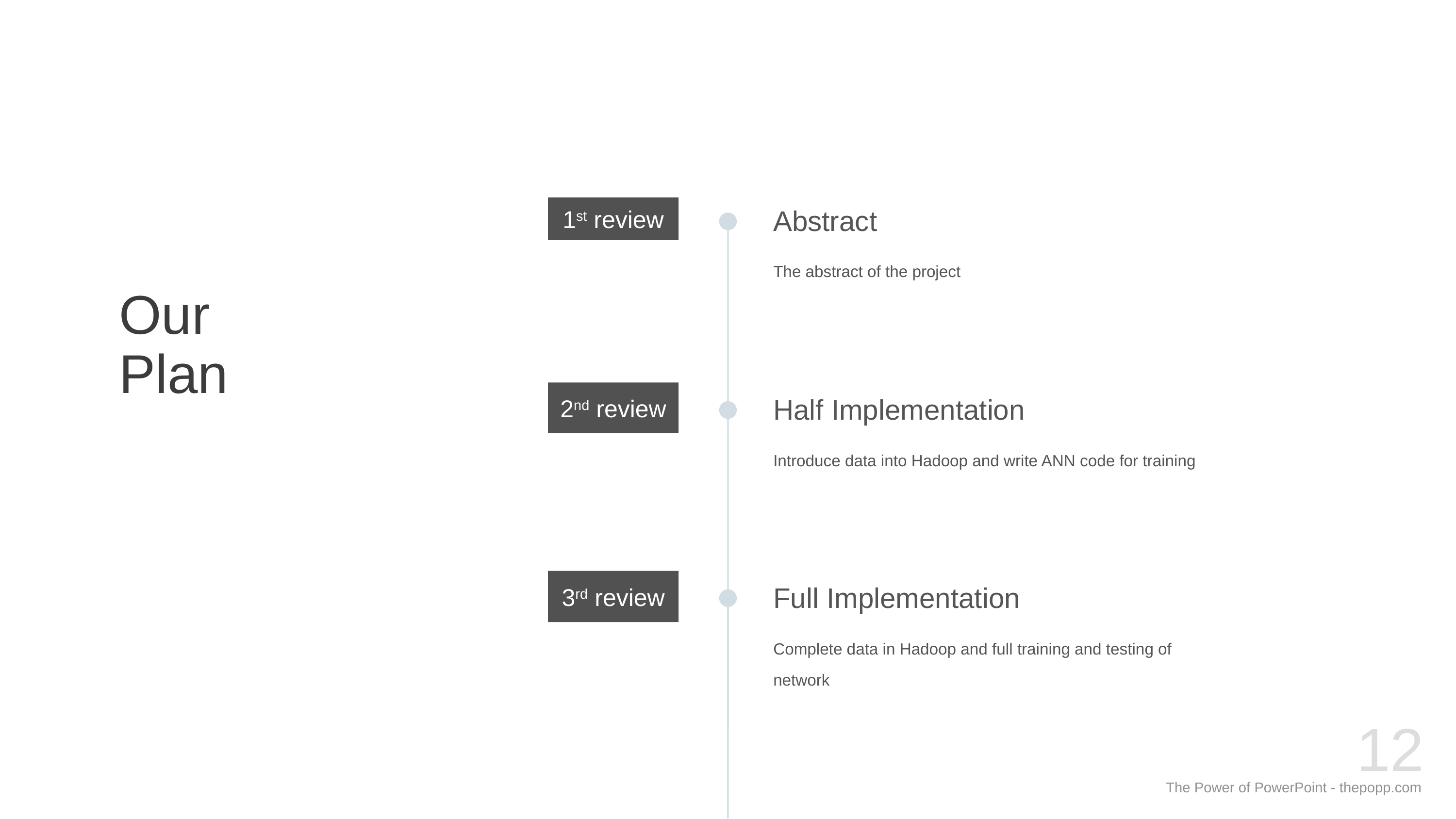

# Our Plan
Abstract
1st review
The abstract of the project
2nd review
Half Implementation
Introduce data into Hadoop and write ANN code for training
Full Implementation
3rd review
Complete data in Hadoop and full training and testing of network
12
The Power of PowerPoint - thepopp.com